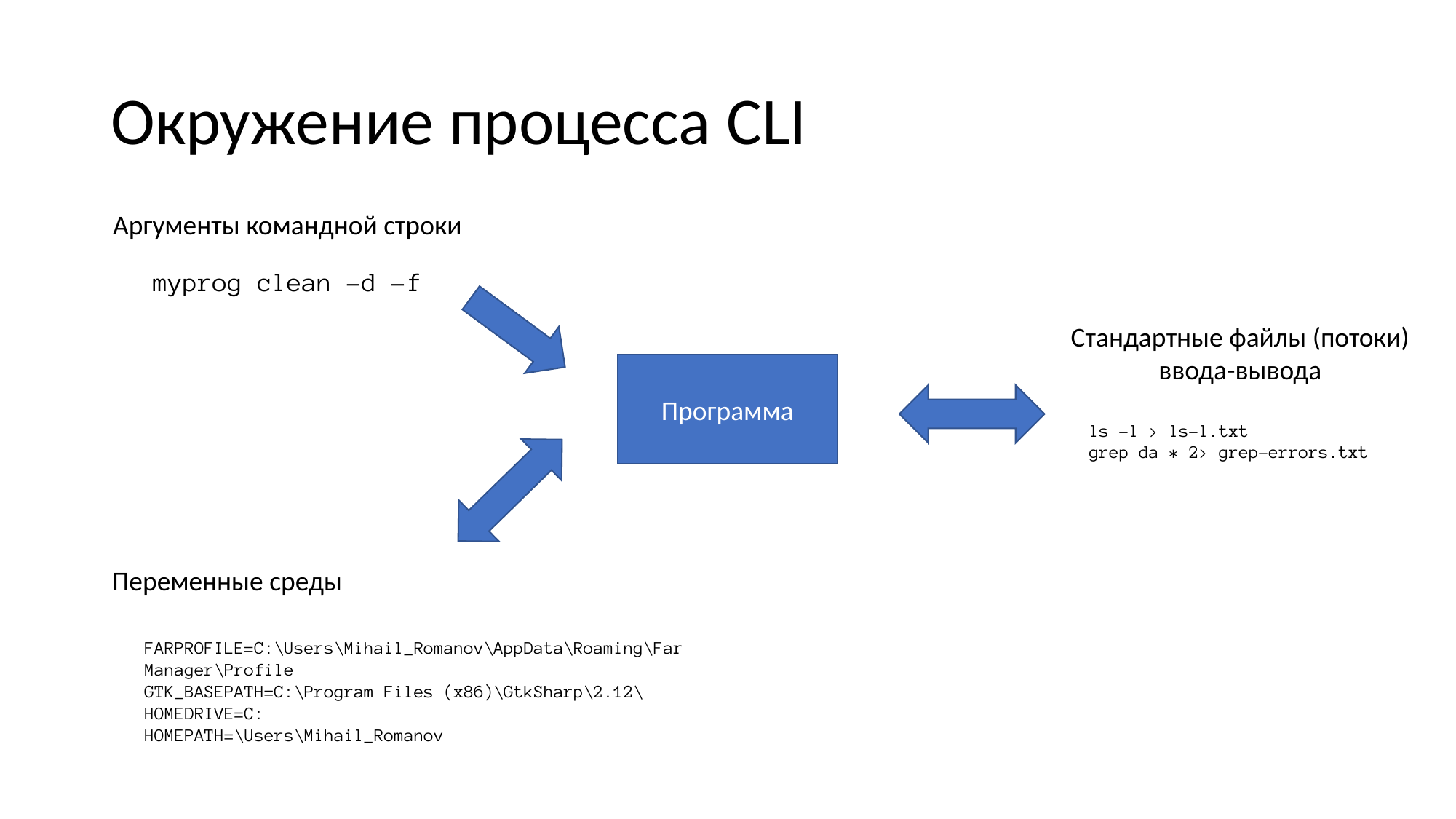

# Окружение процесса CLI
Аргументы командной строки
myprog clean -d -f

Стандартные файлы (потоки)
ввода-вывода
ls -l > ls-l.txt
grep da * 2> grep-errors.txt
Программа

Переменные среды
FARPROFILE=C:\Users\Mihail_Romanov\AppData\Roaming\Far Manager\Profile
GTK_BASEPATH=C:\Program Files (x86)\GtkSharp\2.12\
HOMEDRIVE=C:
HOMEPATH=\Users\Mihail_Romanov